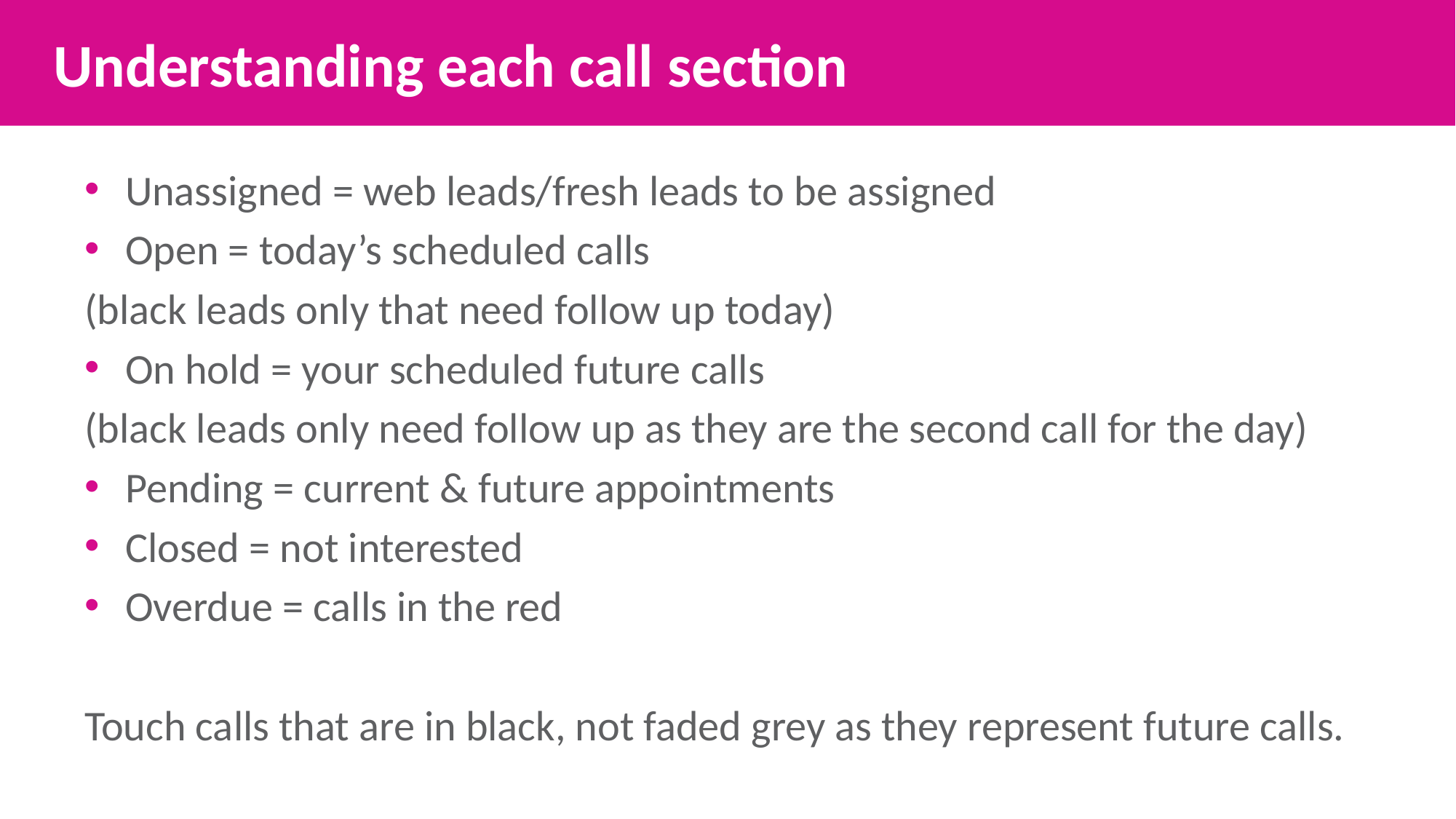

Understanding each call section

Unassigned = web leads/fresh leads to be assigned
Open = today’s scheduled calls
(black leads only that need follow up today)
On hold = your scheduled future calls
(black leads only need follow up as they are the second call for the day)
Pending = current & future appointments
Closed = not interested
Overdue = calls in the red

Touch calls that are in black, not faded grey as they represent future calls.